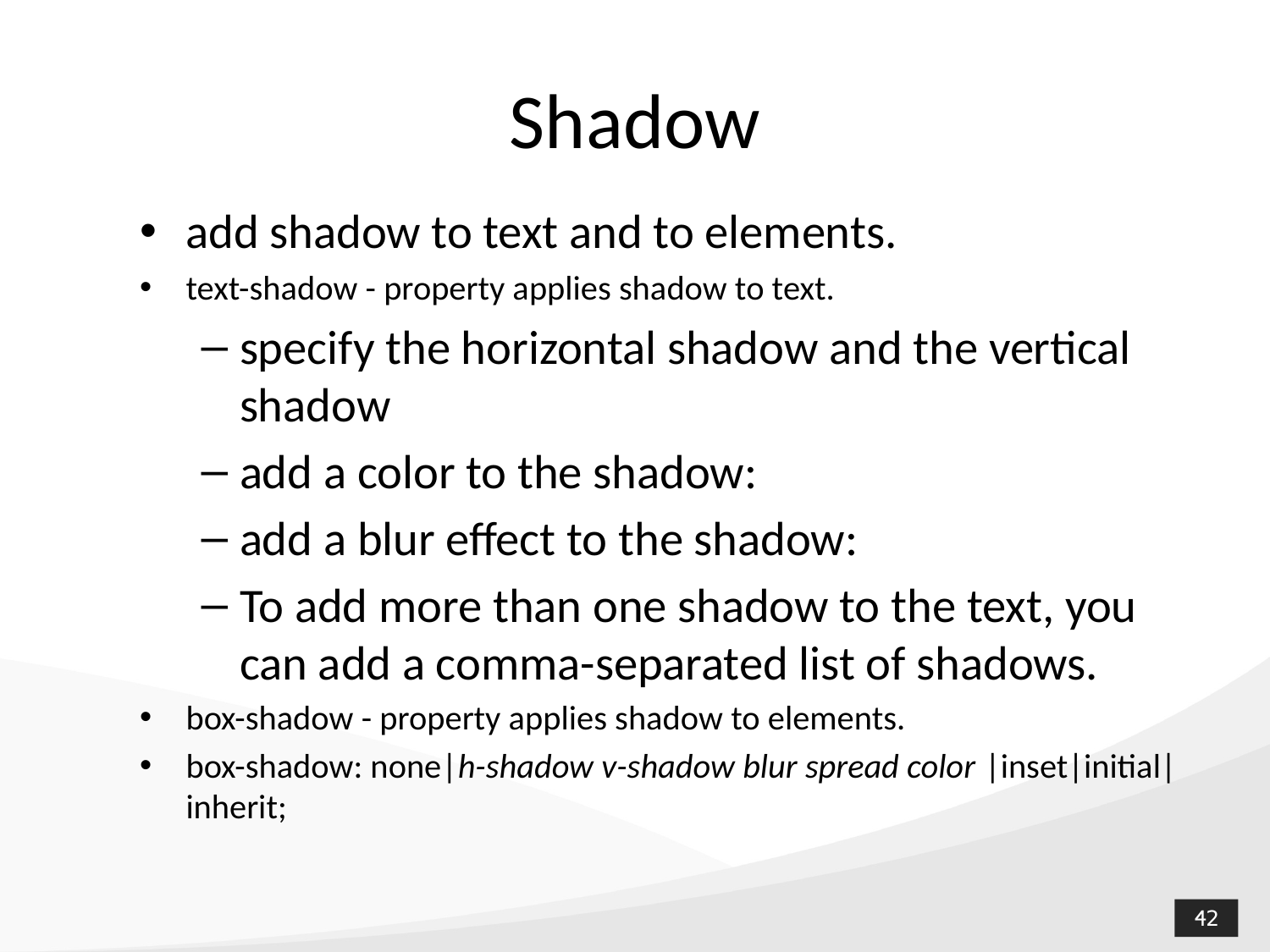

# Shadow
add shadow to text and to elements.
text-shadow - property applies shadow to text.
specify the horizontal shadow and the vertical shadow
add a color to the shadow:
add a blur effect to the shadow:
To add more than one shadow to the text, you can add a comma-separated list of shadows.
box-shadow - property applies shadow to elements.
box-shadow: none|h-shadow v-shadow blur spread color |inset|initial|inherit;